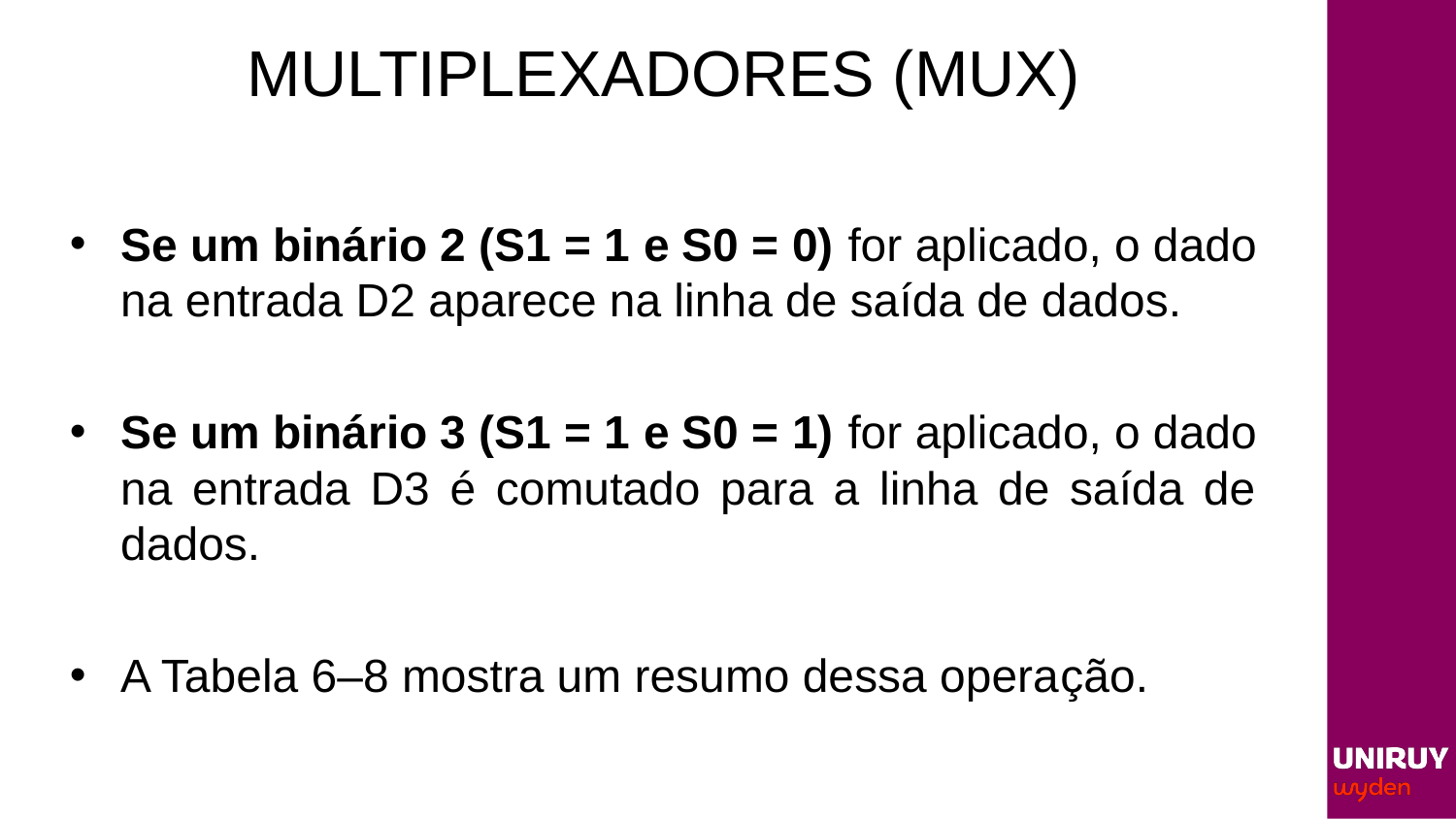

# MULTIPLEXADORES (MUX)
Se um binário 2 (S1 = 1 e S0 = 0) for aplicado, o dado na entrada D2 aparece na linha de saída de dados.

Se um binário 3 (S1 = 1 e S0 = 1) for aplicado, o dado na entrada D3 é comutado para a linha de saída de dados.

A Tabela 6–8 mostra um resumo dessa operação.